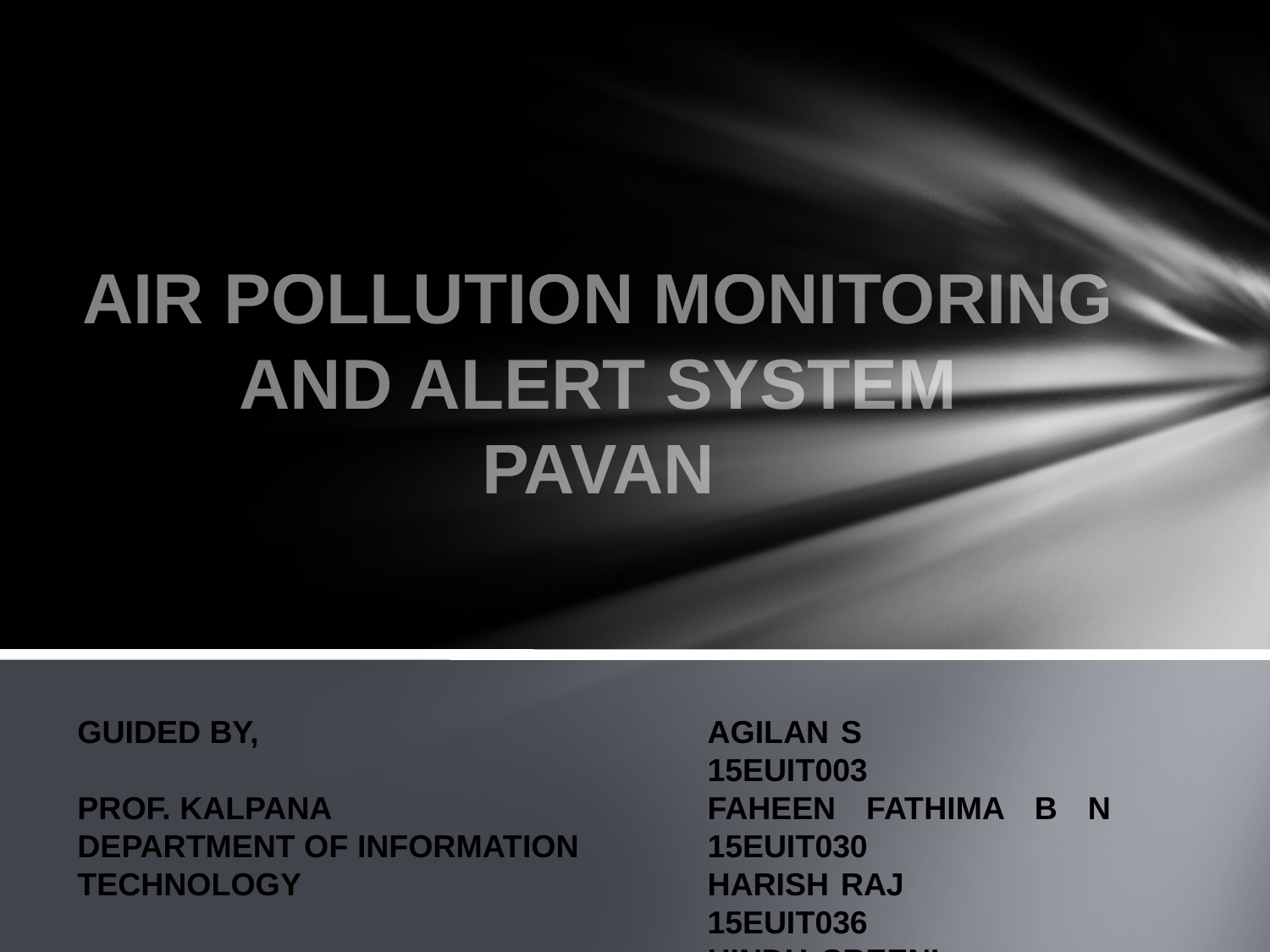

# AIR POLLUTION MONITORING AND ALERT SYSTEM PAVAN
GUIDED BY,

PROF. KALPANA
DEPARTMENT OF INFORMATION TECHNOLOGY
AGILAN S                              15EUIT003
FAHEEN FATHIMA B N    15EUIT030
HARISH RAJ                          15EUIT036
HINDU SREENI                    15EUIT040
KARTHIK U                            15EUIT048